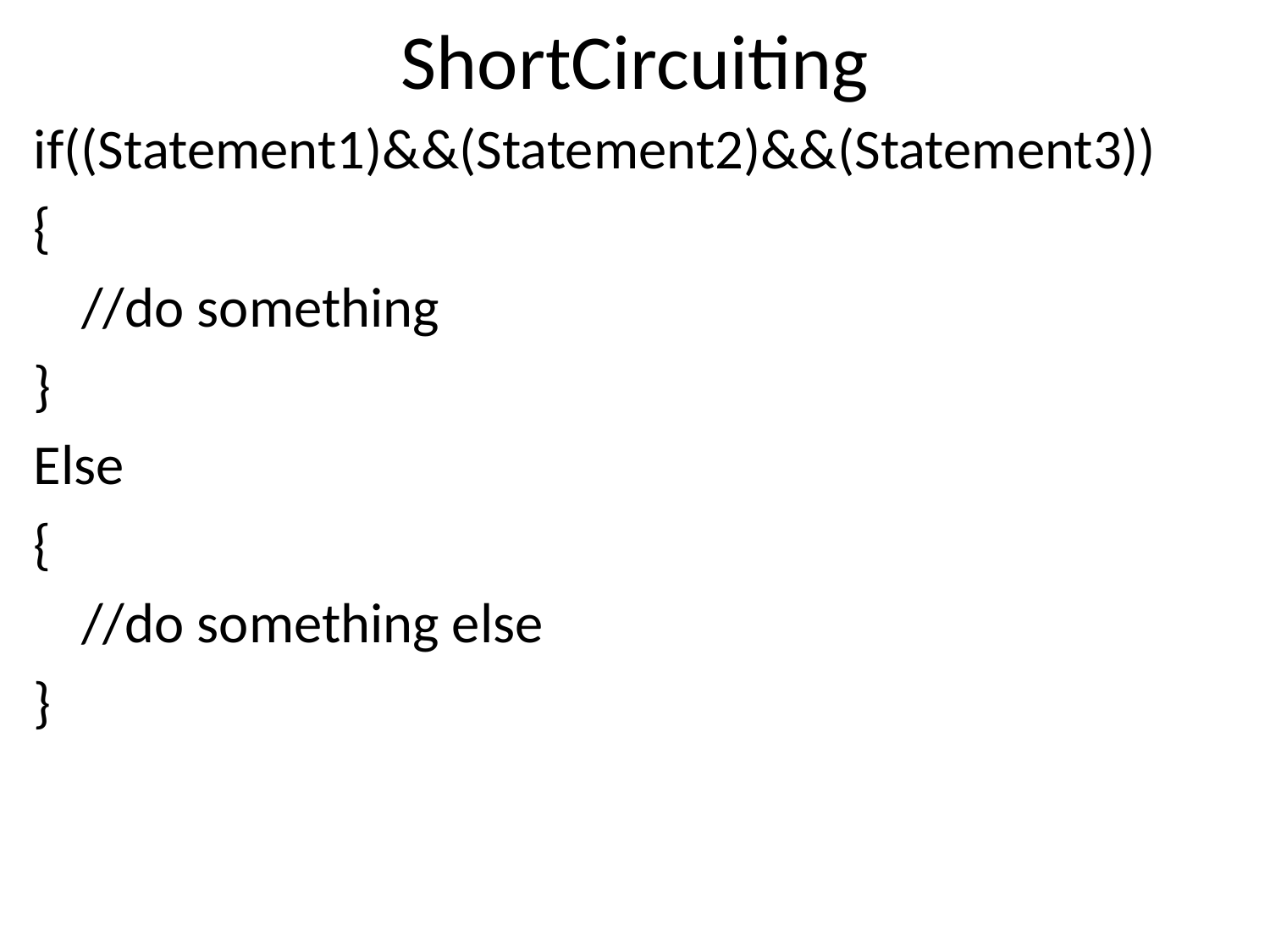

# ShortCircuiting
if((Statement1)&&(Statement2)&&(Statement3))
{
	//do something
}
Else
{
	//do something else
}